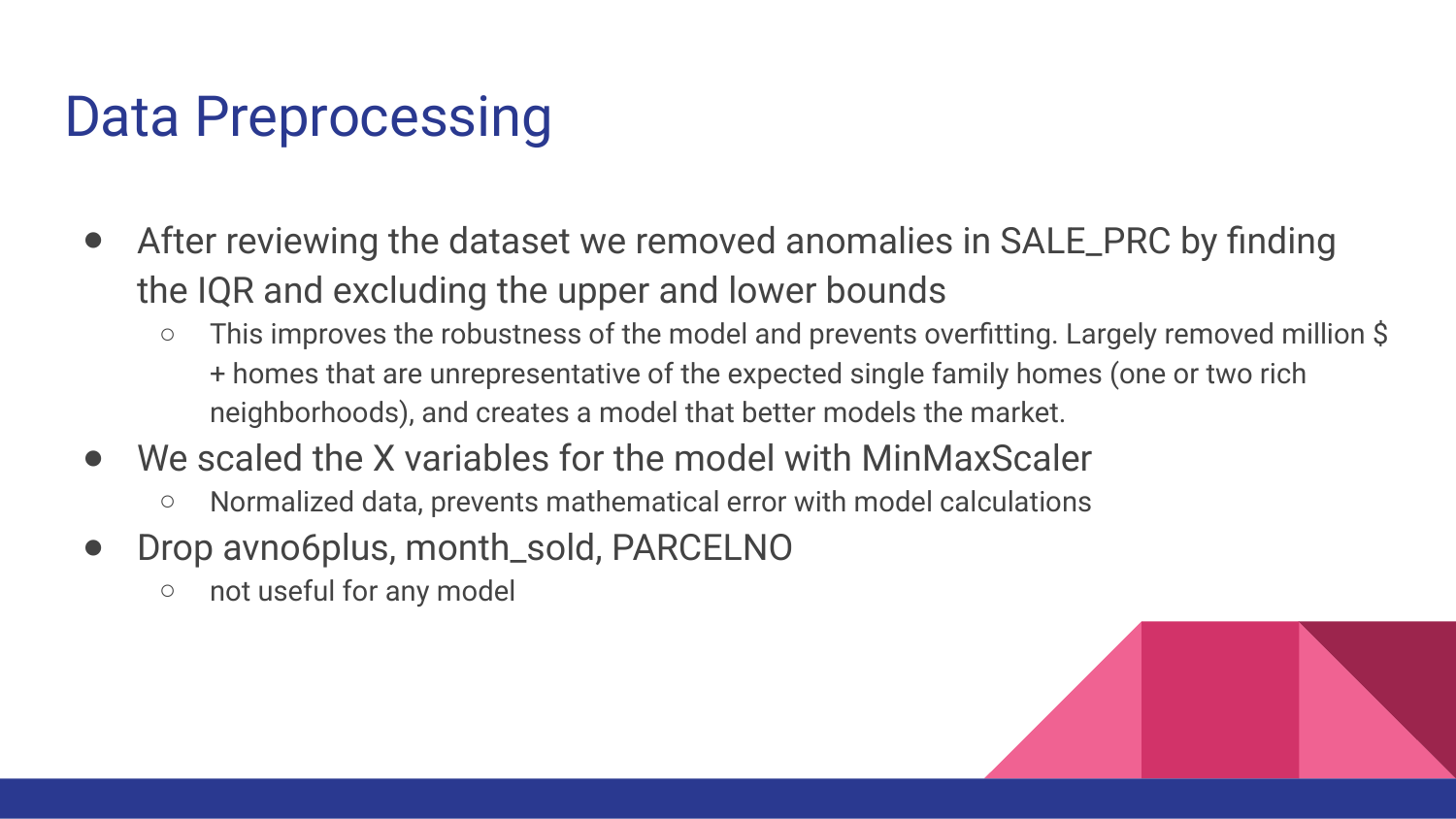

# Data Preprocessing
After reviewing the dataset we removed anomalies in SALE_PRC by finding the IQR and excluding the upper and lower bounds
This improves the robustness of the model and prevents overfitting. Largely removed million $+ homes that are unrepresentative of the expected single family homes (one or two rich neighborhoods), and creates a model that better models the market.
We scaled the X variables for the model with MinMaxScaler
Normalized data, prevents mathematical error with model calculations
Drop avno6plus, month_sold, PARCELNO
not useful for any model